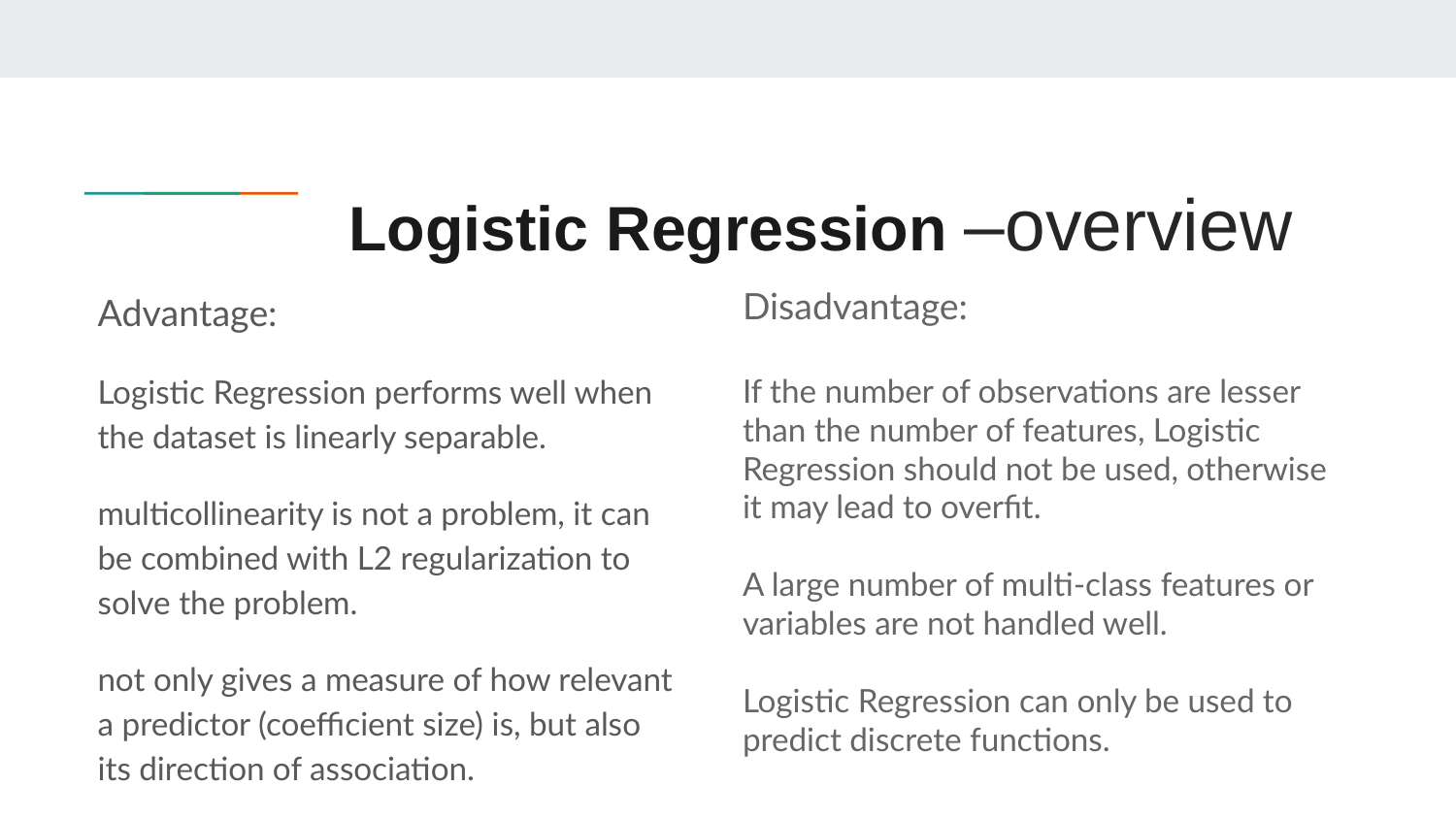

# Logistic Regression –overview
Advantage:
Logistic Regression performs well when the dataset is linearly separable.
multicollinearity is not a problem, it can be combined with L2 regularization to solve the problem.
not only gives a measure of how relevant a predictor (coefficient size) is, but also its direction of association.

Disadvantage:

If the number of observations are lesser than the number of features, Logistic Regression should not be used, otherwise it may lead to overfit.

A large number of multi-class features or variables are not handled well.

Logistic Regression can only be used to predict discrete functions.